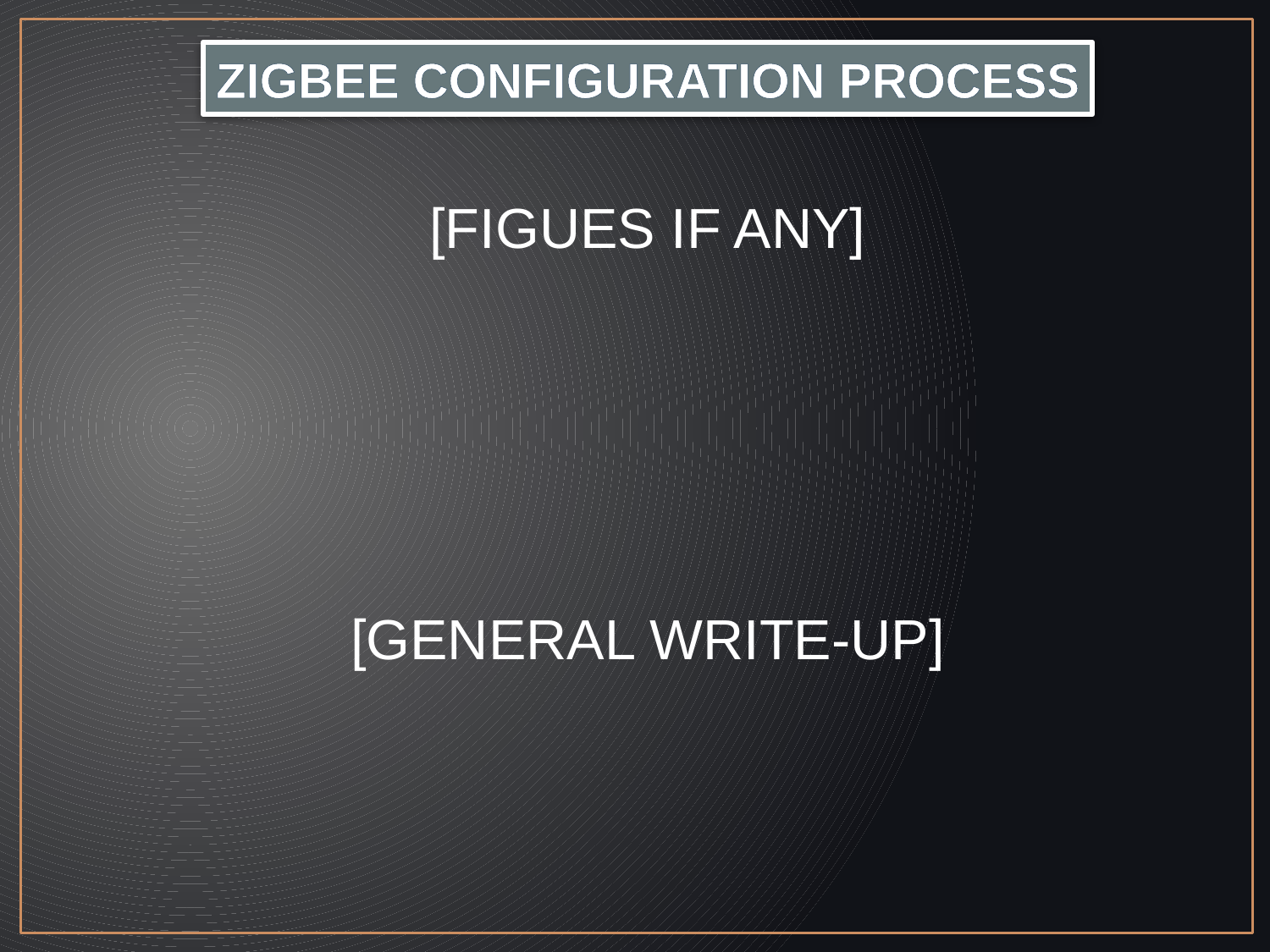

ZIGBEE CONFIGURATION PROCESS
[FIGUES IF ANY]
[GENERAL WRITE-UP]